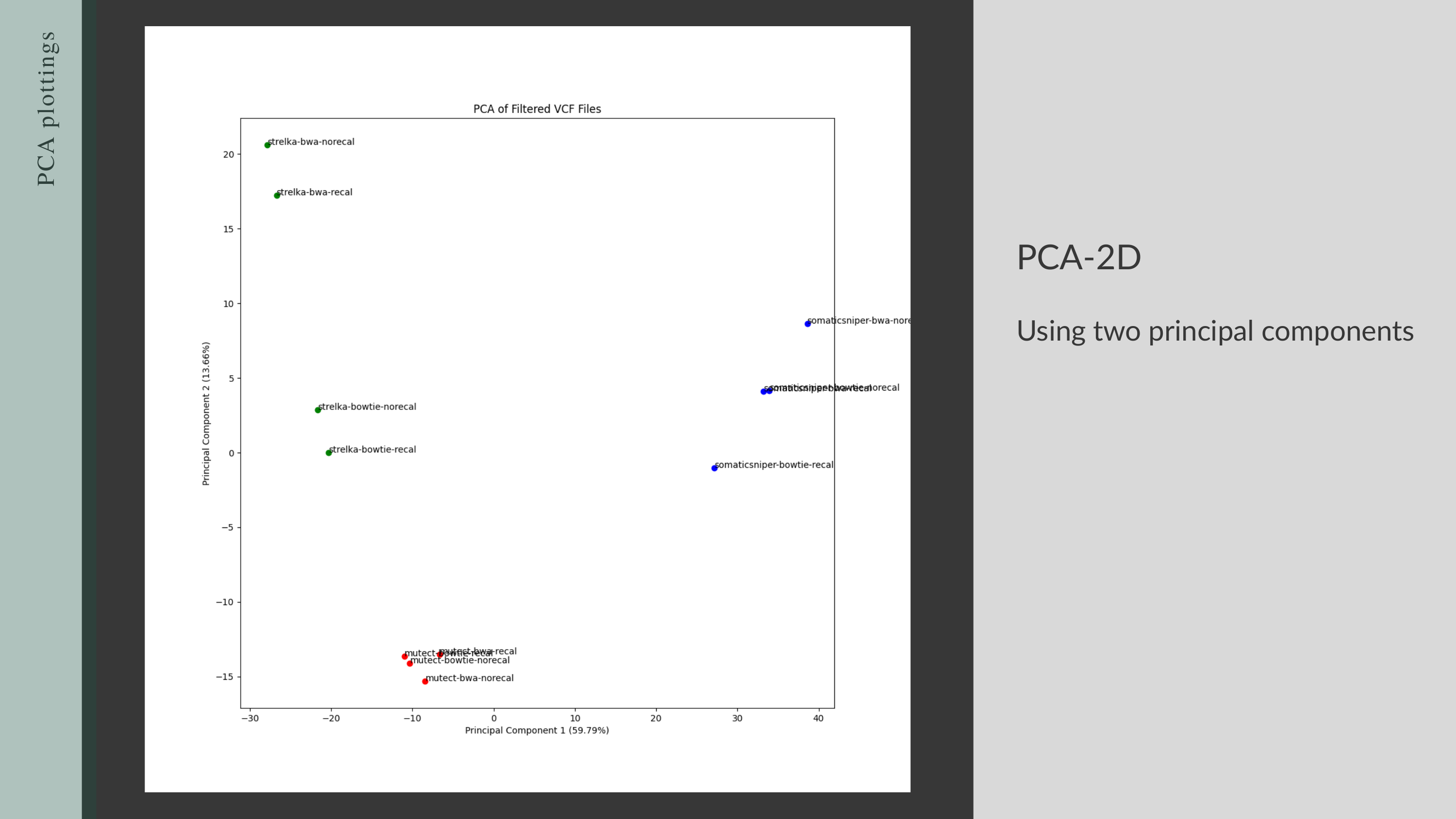

PCA-2D
Using two principal components
PCA plottings